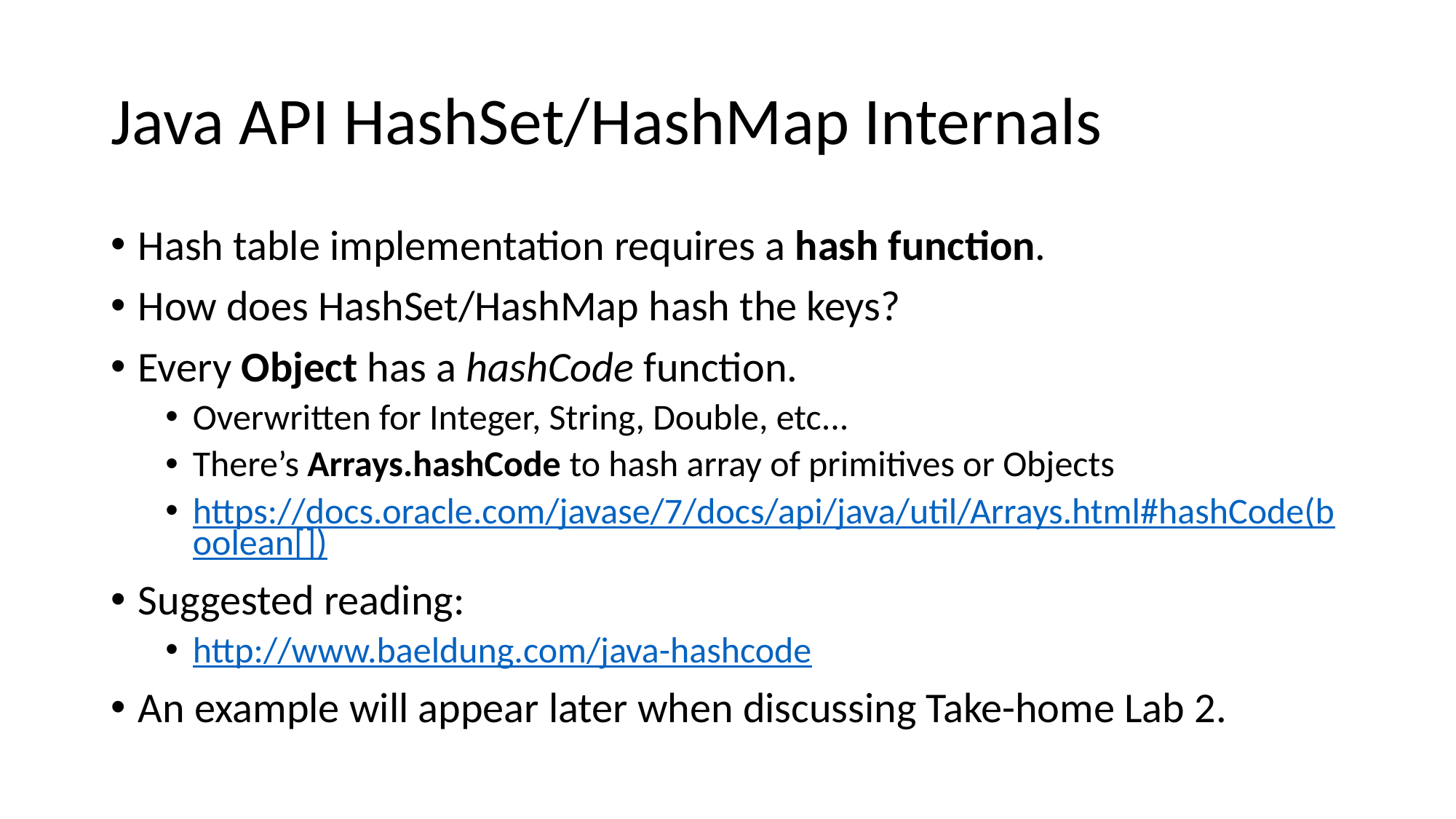

# Java API HashSet/HashMap Internals
Hash table implementation requires a hash function.
How does HashSet/HashMap hash the keys?
Every Object has a hashCode function.
Overwritten for Integer, String, Double, etc...
There’s Arrays.hashCode to hash array of primitives or Objects
https://docs.oracle.com/javase/7/docs/api/java/util/Arrays.html#hashCode(boolean[])
Suggested reading:
http://www.baeldung.com/java-hashcode
An example will appear later when discussing Take-home Lab 2.